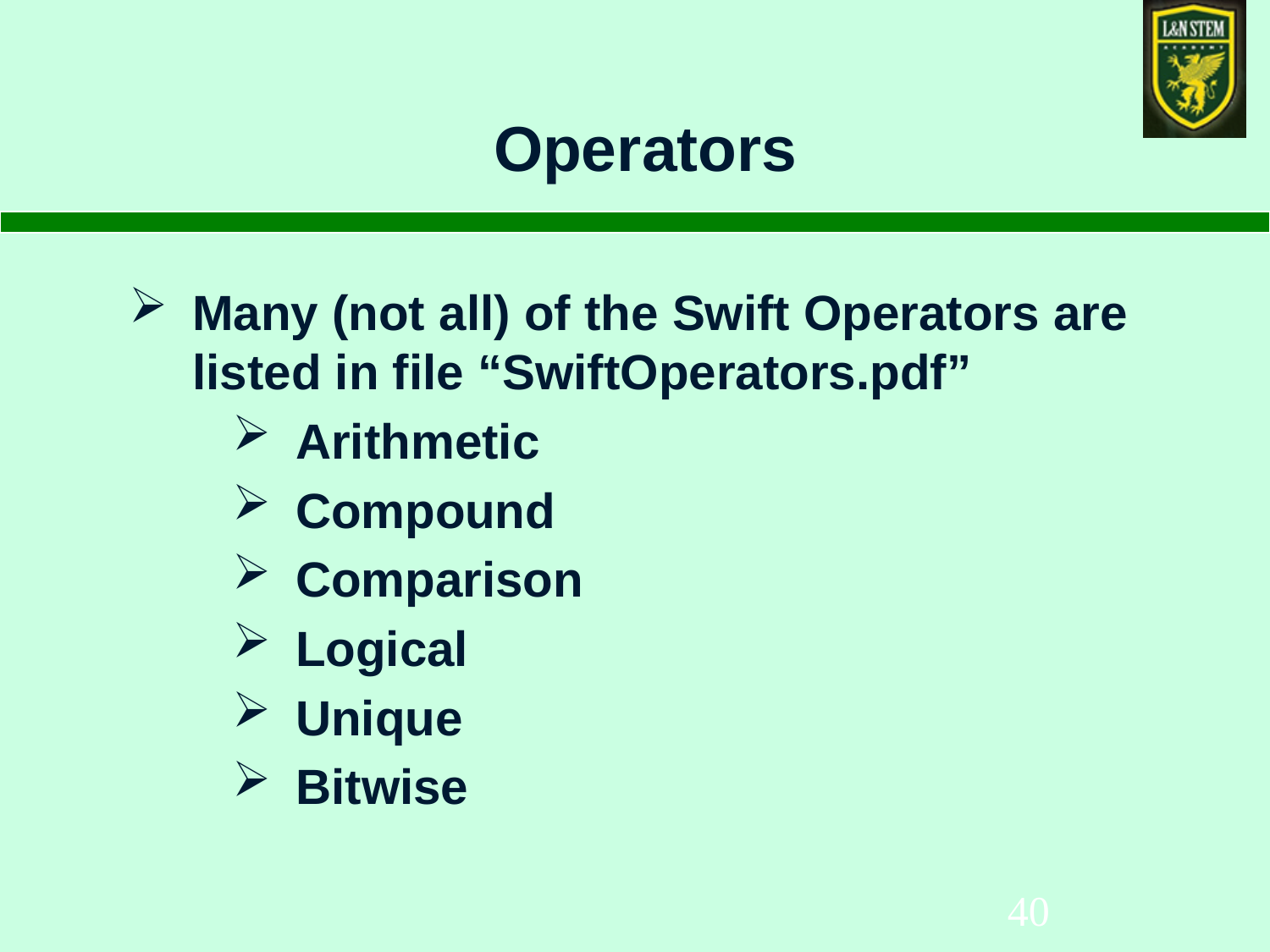

# Operators
Many (not all) of the Swift Operators are listed in file “SwiftOperators.pdf”
Arithmetic
Compound
Comparison
Logical
Unique
Bitwise